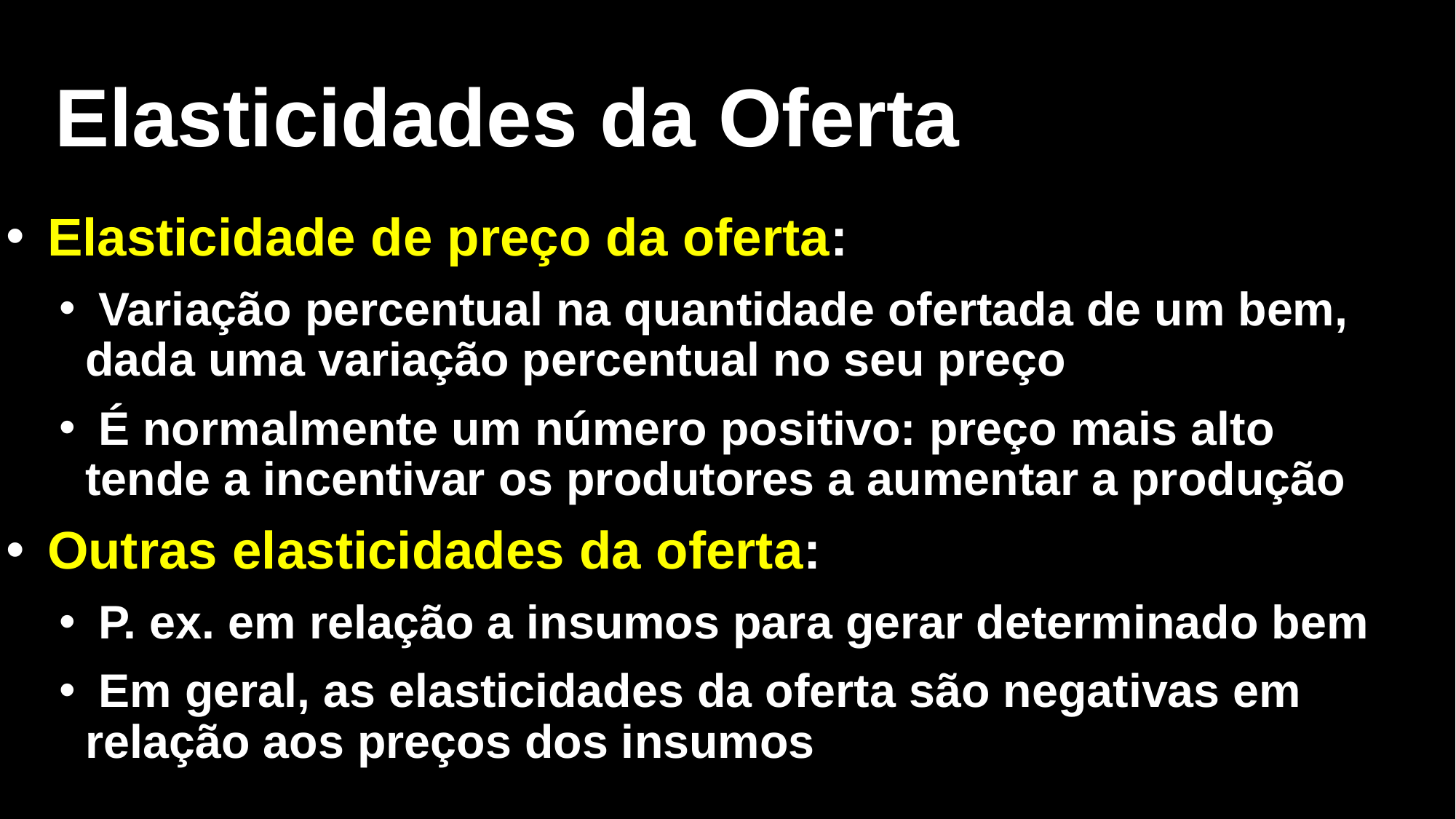

# Elasticidades da Oferta
 Elasticidade de preço da oferta:
 Variação percentual na quantidade ofertada de um bem, dada uma variação percentual no seu preço
 É normalmente um número positivo: preço mais alto tende a incentivar os produtores a aumentar a produção
 Outras elasticidades da oferta:
 P. ex. em relação a insumos para gerar determinado bem
 Em geral, as elasticidades da oferta são negativas em relação aos preços dos insumos